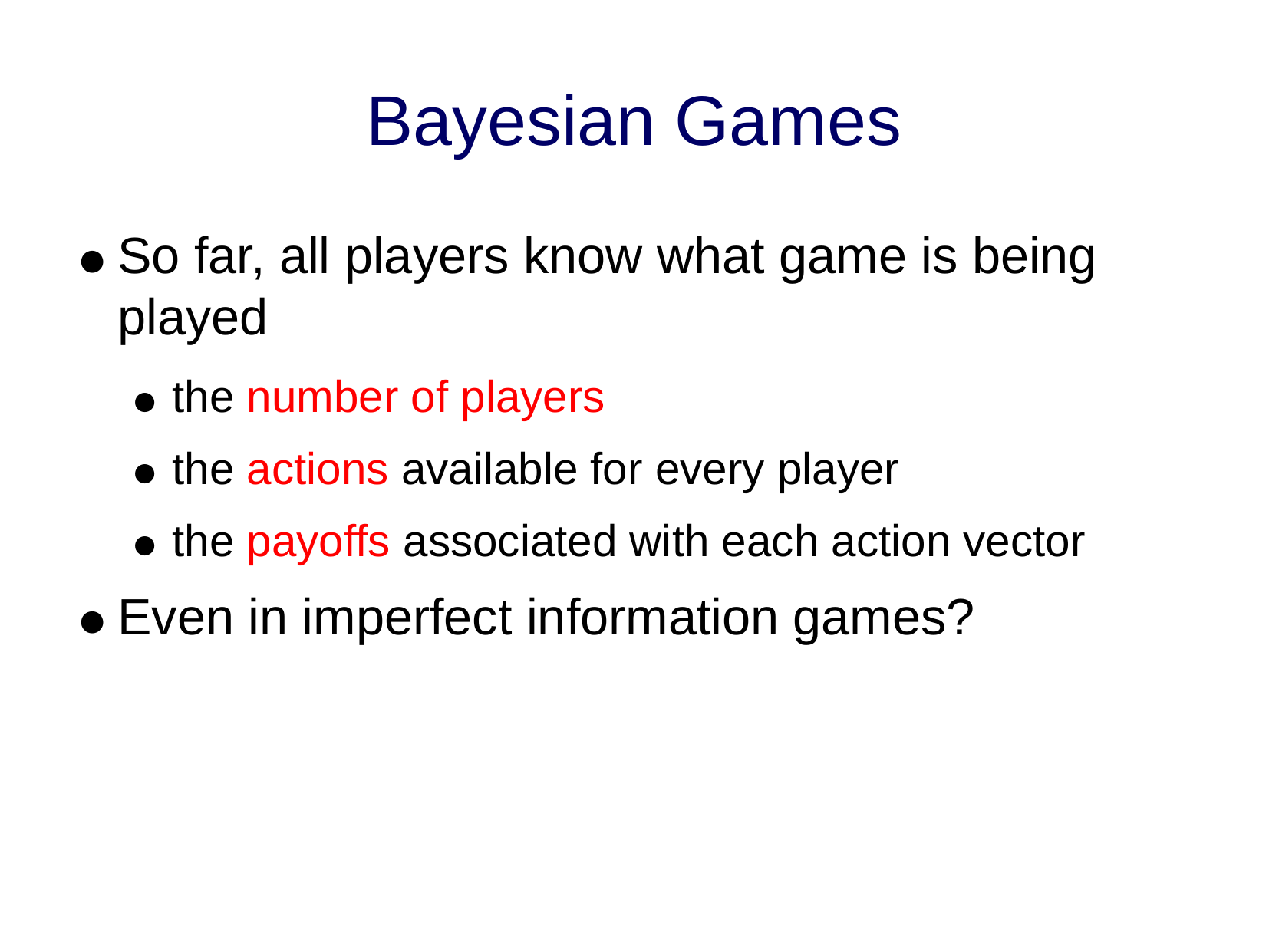

Bayesian Games
So far, all players know what game is being played
the number of players
the actions available for every player
the payoffs associated with each action vector
Even in imperfect information games?